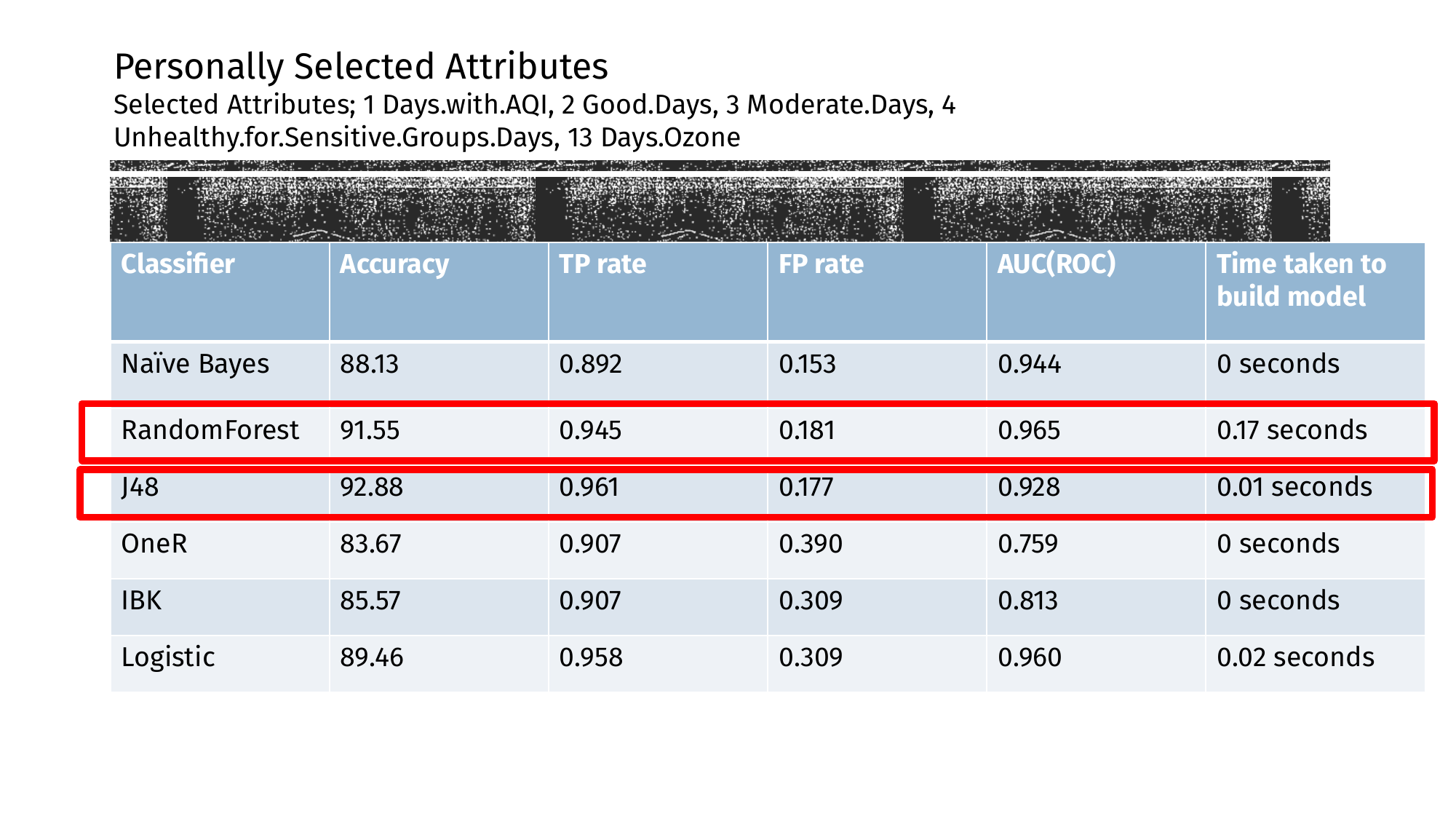

Personally Selected Attributes
Selected Attributes; 1 Days.with.AQI, 2 Good.Days, 3 Moderate.Days, 4 Unhealthy.for.Sensitive.Groups.Days, 13 Days.Ozone
| Classifier | Accuracy | TP rate | FP rate | AUC(ROC) | Time taken to build model |
| --- | --- | --- | --- | --- | --- |
| Naïve Bayes | 88.13 | 0.892 | 0.153 | 0.944 | 0 seconds |
| RandomForest | 91.55 | 0.945 | 0.181 | 0.965 | 0.17 seconds |
| J48 | 92.88 | 0.961 | 0.177 | 0.928 | 0.01 seconds |
| OneR | 83.67 | 0.907 | 0.390 | 0.759 | 0 seconds |
| IBK | 85.57 | 0.907 | 0.309 | 0.813 | 0 seconds |
| Logistic | 89.46 | 0.958 | 0.309 | 0.960 | 0.02 seconds |